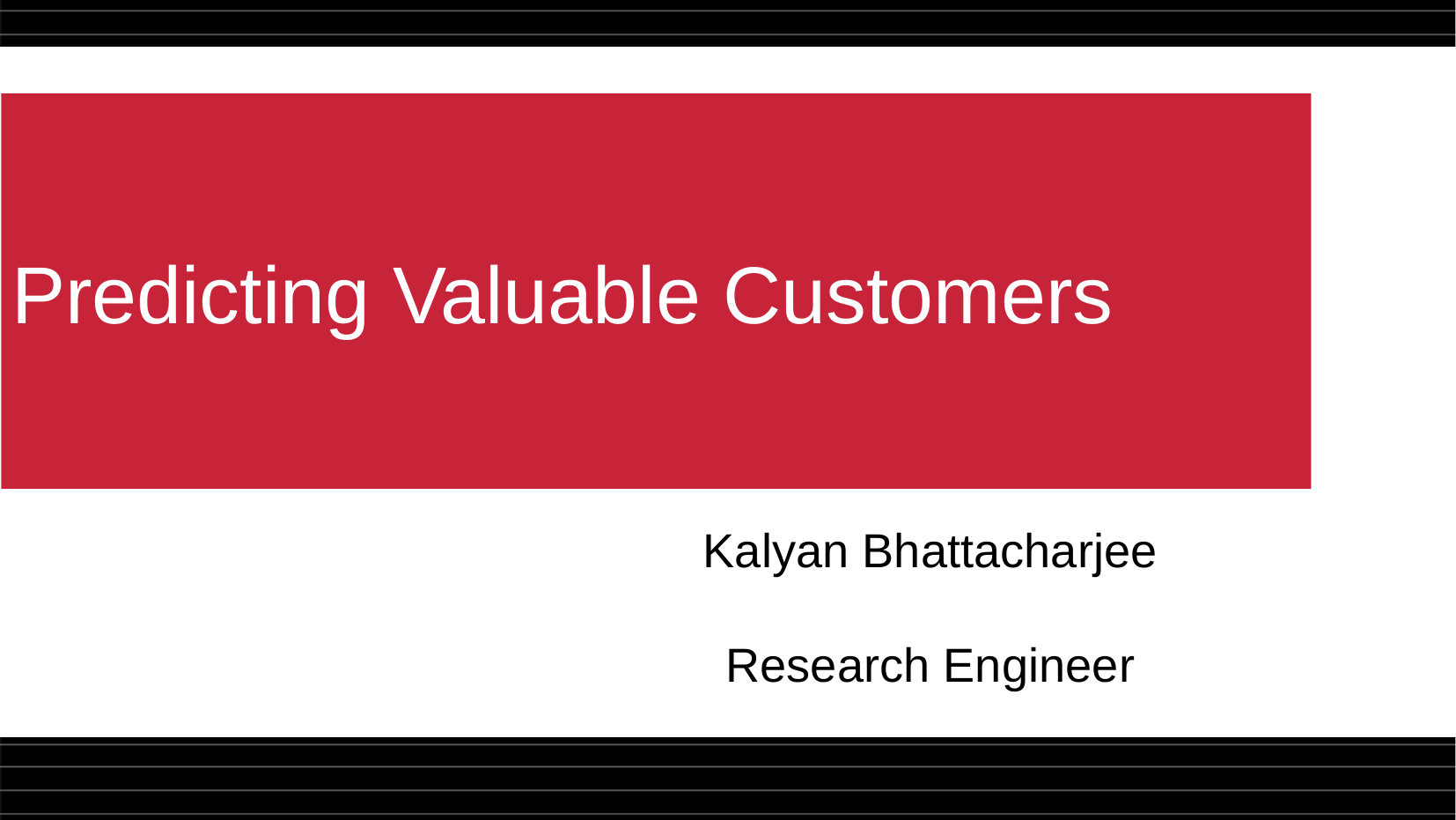

Predicting Valuable Customers
Kalyan Bhattacharjee

Research Engineer